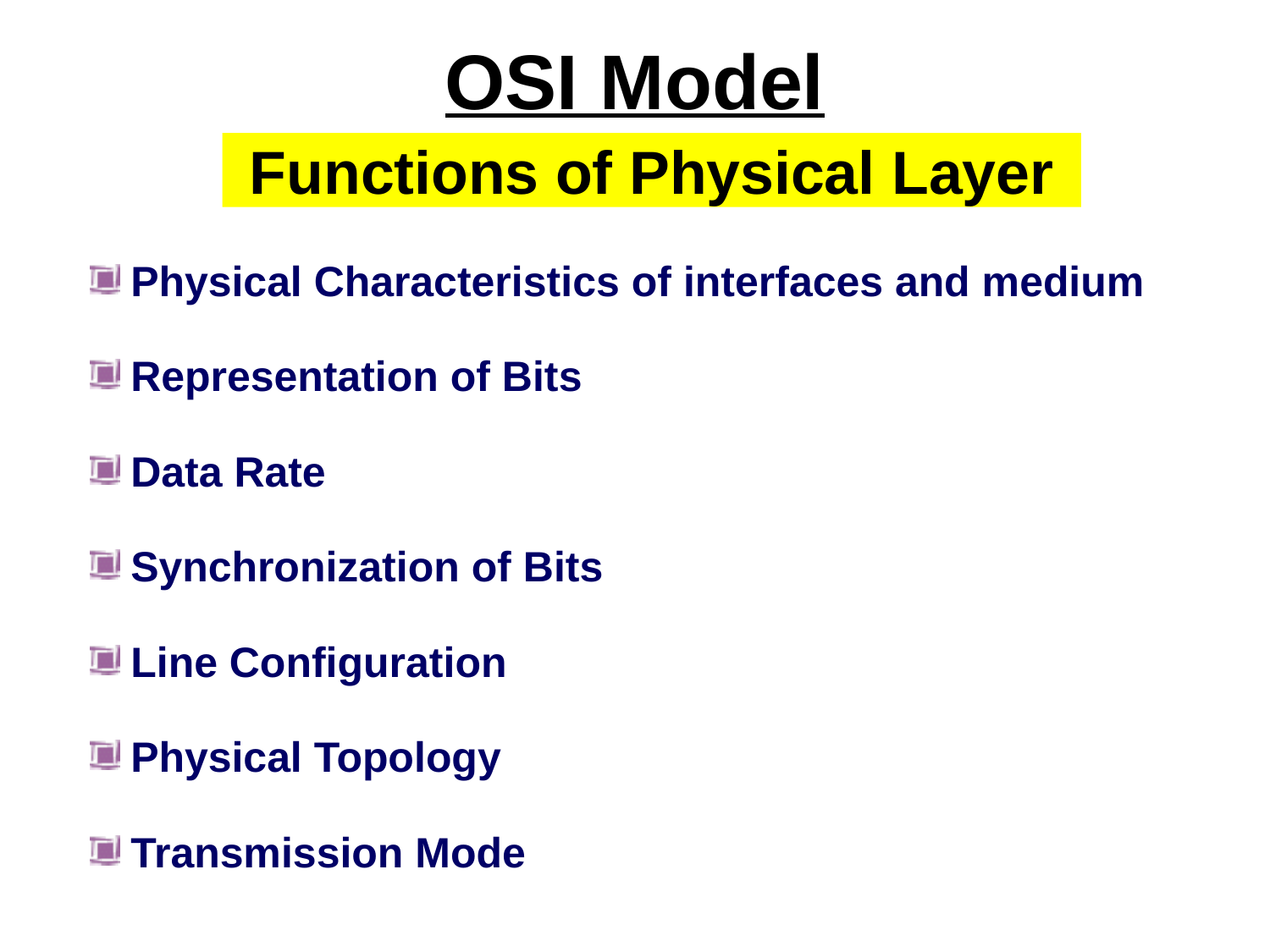

OSI Model
# Functions of Physical Layer
Physical Characteristics of interfaces and medium
Representation of Bits
Data Rate
Synchronization of Bits
Line Configuration
Physical Topology
Transmission Mode